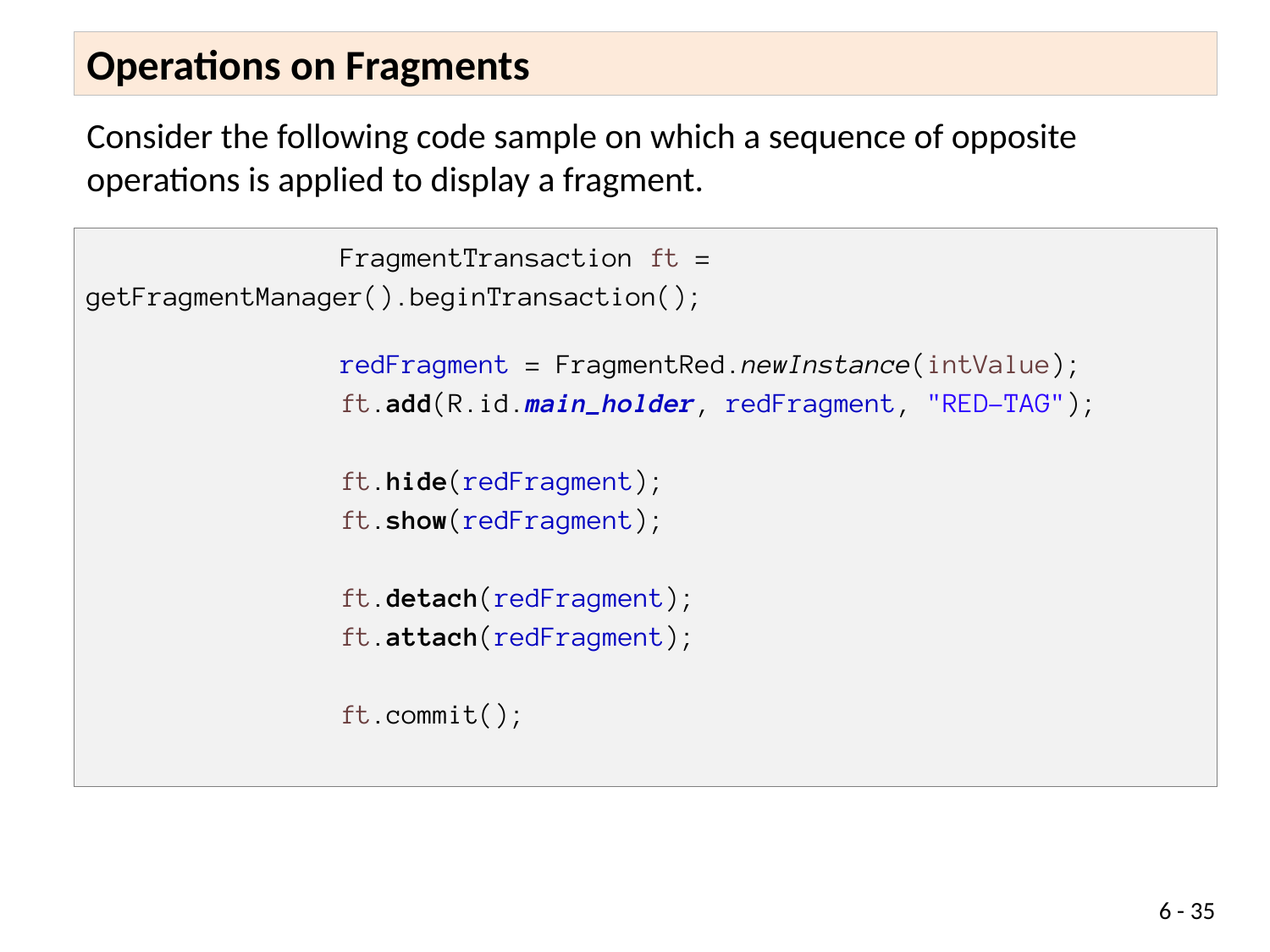

Operations on Fragments
Consider the following code sample on which a sequence of opposite operations is applied to display a fragment.
		FragmentTransaction ft = getFragmentManager().beginTransaction();

		redFragment = FragmentRed.newInstance(intValue);
		ft.add(R.id.main_holder, redFragment, "RED-TAG");

		ft.hide(redFragment);
		ft.show(redFragment);

		ft.detach(redFragment);
		ft.attach(redFragment);

		ft.commit();

6 - 35